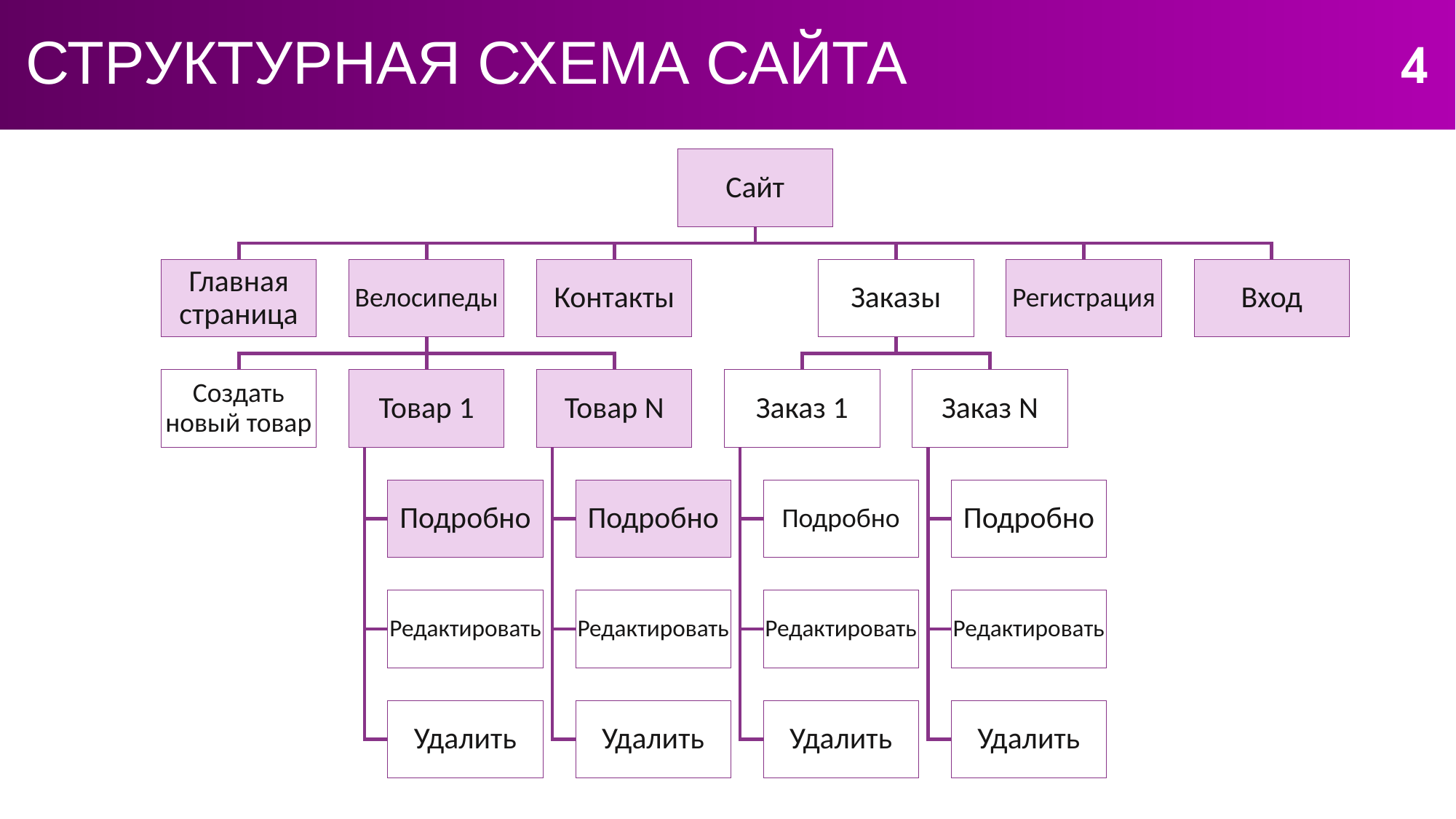

СТРУКТУРНАЯ СХЕМА САЙТА
4
Сайт
Главная страница
Велосипеды
Создать новый товар
Товар 1
Подробно
Редактировать
Удалить
Товар N
Подробно
Редактировать
Удалить
Контакты
Заказы
Заказ 1
Подробно
Редактировать
Удалить
Заказ N
Подробно
Редактировать
Удалить
Регистрация
Вход